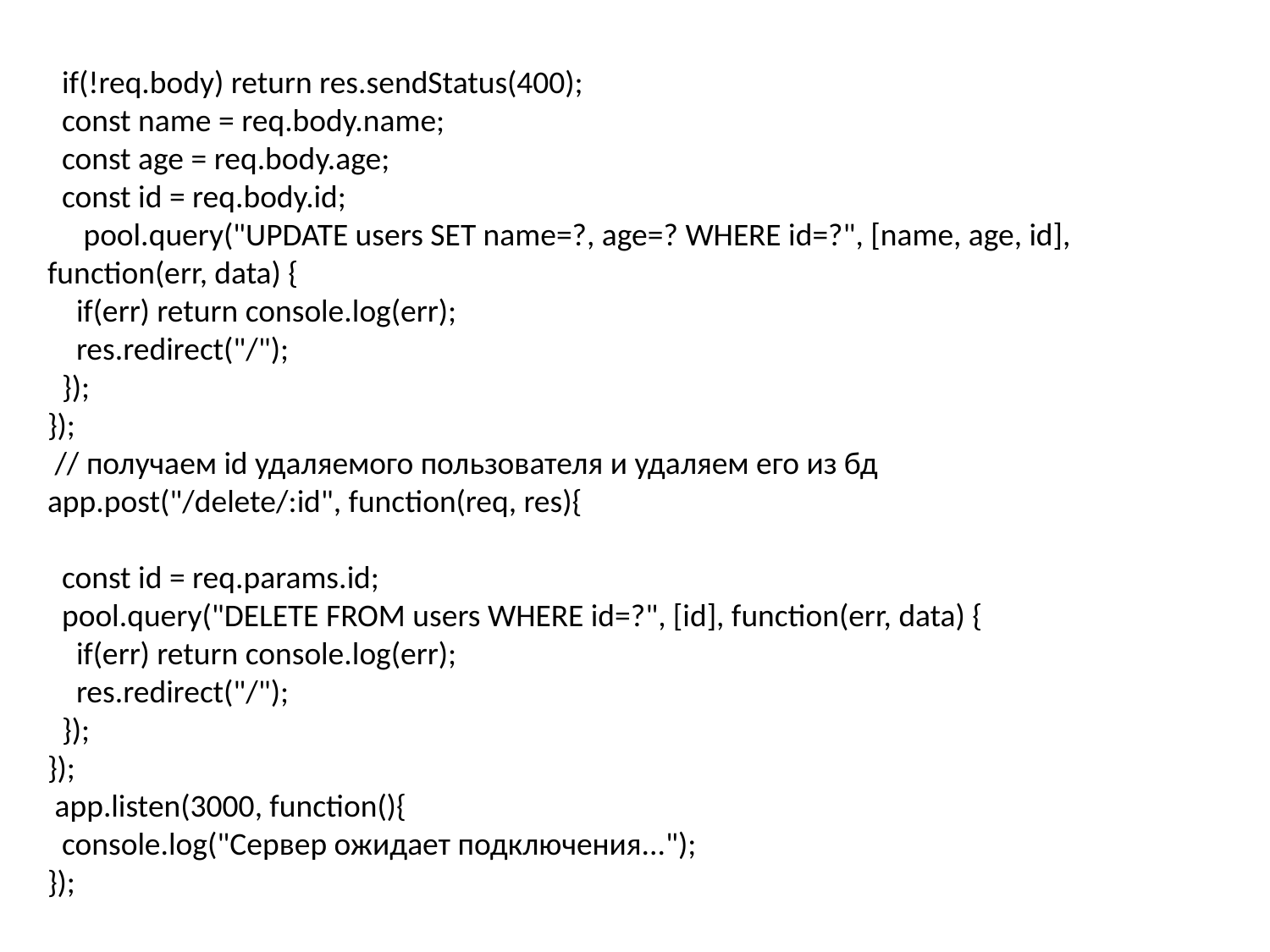

if(!req.body) return res.sendStatus(400);
  const name = req.body.name;
  const age = req.body.age;
  const id = req.body.id;
     pool.query("UPDATE users SET name=?, age=? WHERE id=?", [name, age, id], function(err, data) {
    if(err) return console.log(err);
    res.redirect("/");
  });
});
 // получаем id удаляемого пользователя и удаляем его из бд
app.post("/delete/:id", function(req, res){

  const id = req.params.id;
  pool.query("DELETE FROM users WHERE id=?", [id], function(err, data) {
    if(err) return console.log(err);
    res.redirect("/");
  });
});
 app.listen(3000, function(){
  console.log("Сервер ожидает подключения...");
});